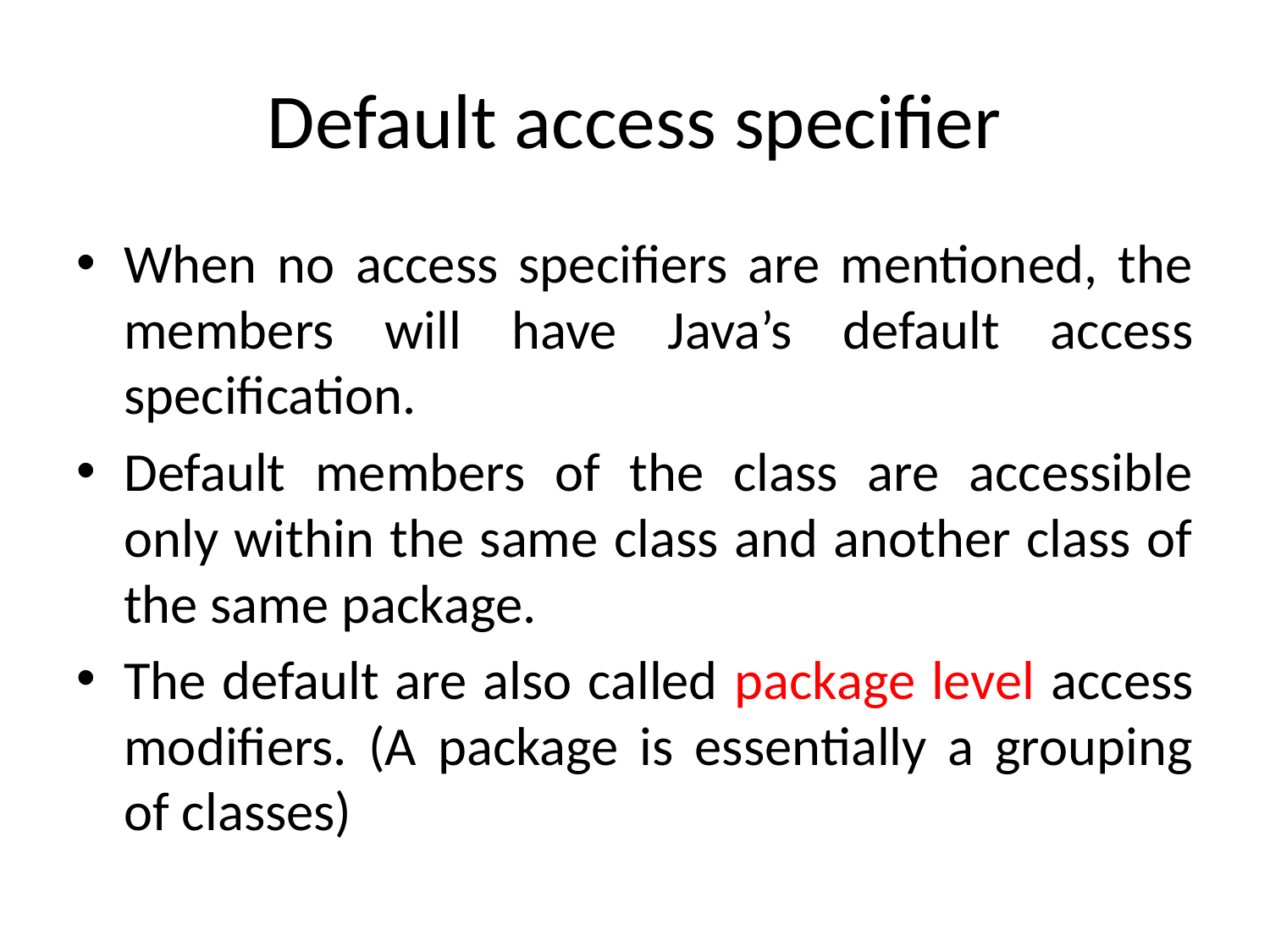

# Default access specifier
When no access specifiers are mentioned, the members will have Java’s default access specification.
Default members of the class are accessible only within the same class and another class of the same package.
The default are also called package level access modifiers. (A package is essentially a grouping of classes)